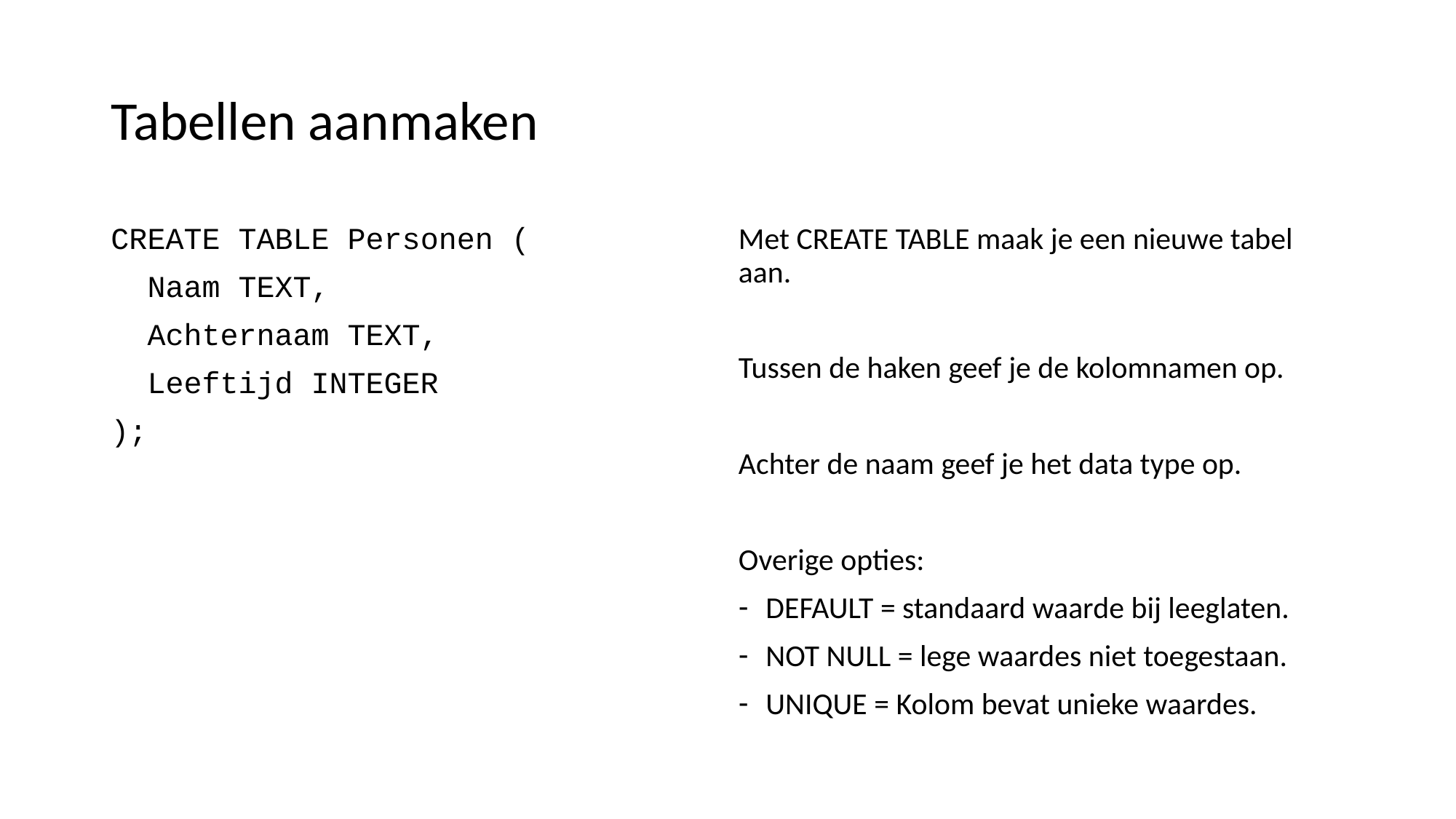

# Tabellen aanmaken
CREATE TABLE Personen (
  Naam TEXT,
  Achternaam TEXT,
  Leeftijd INTEGER
);
Met CREATE TABLE maak je een nieuwe tabel aan.

Tussen de haken geef je de kolomnamen op.

Achter de naam geef je het data type op.

Overige opties:
DEFAULT = standaard waarde bij leeglaten.
NOT NULL = lege waardes niet toegestaan.
UNIQUE = Kolom bevat unieke waardes.